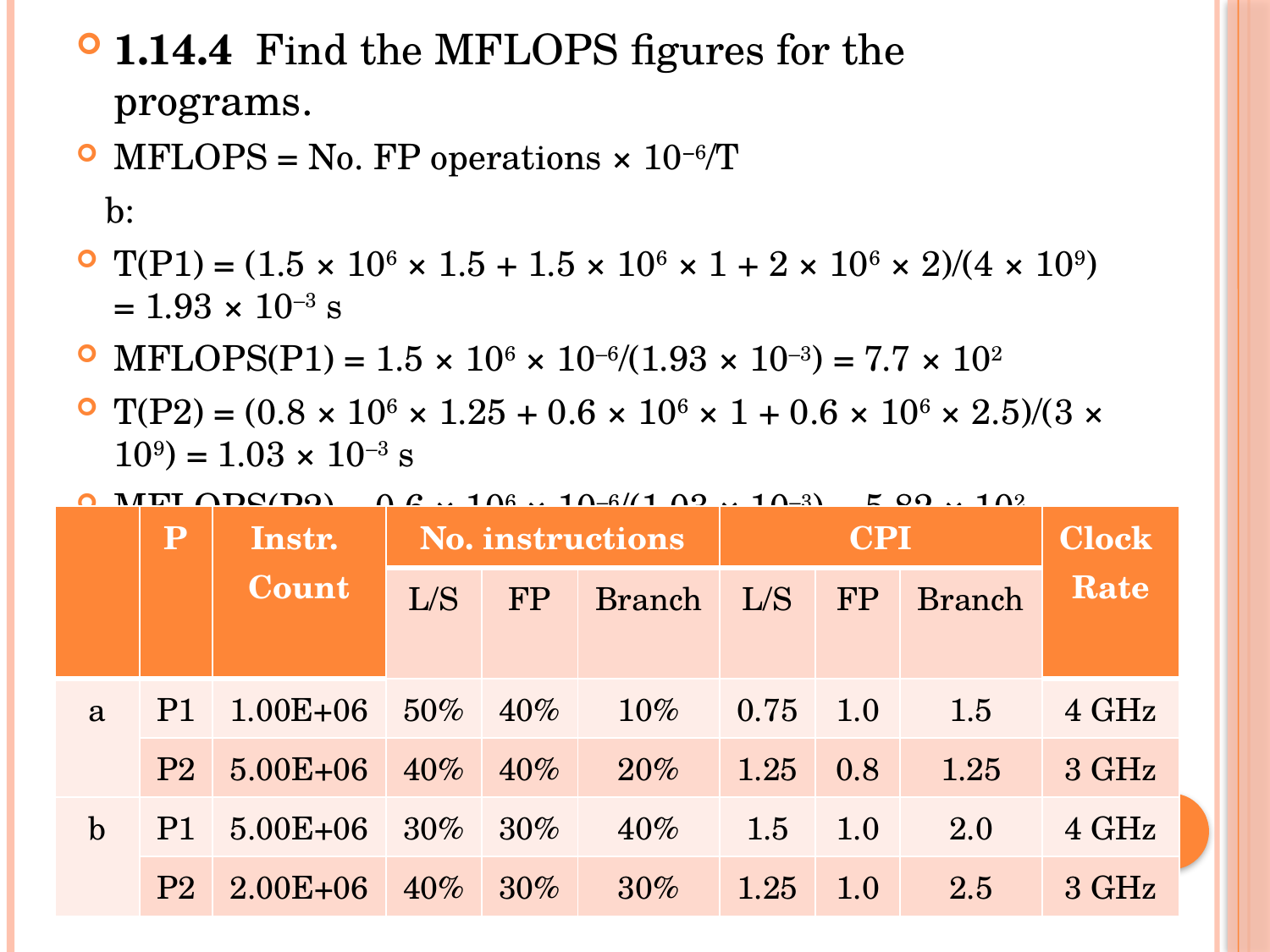

1.14.4  Find the MFLOPS figures for the programs.
MFLOPS = No. FP operations × 10−6/T
   b:
T(P1) = (1.5 × 106 × 1.5 + 1.5 × 106 × 1 + 2 × 106 × 2)/(4 × 109) = 1.93 × 10–3 s
MFLOPS(P1) = 1.5 × 106 × 10–6/(1.93 × 10–3) = 7.7 × 102
T(P2) = (0.8 × 106 × 1.25 + 0.6 × 106 × 1 + 0.6 × 106 × 2.5)/(3 × 109) = 1.03 × 10–3 s
MFLOPS(P2) = 0.6 × 106 × 10–6/(1.03 × 10–3) = 5.82 × 102
|  | P | Instr. Count | No. instructions |  |  | CPI |  |  | Clock Rate |
| --- | --- | --- | --- | --- | --- | --- | --- | --- | --- |
|  |  |  | L/S | FP | Branch | L/S | FP | Branch |  |
| a | P1 | 1.00E+06 | 50% | 40% | 10% | 0.75 | 1.0 | 1.5 | 4 GHz |
|  | P2 | 5.00E+06 | 40% | 40% | 20% | 1.25 | 0.8 | 1.25 | 3 GHz |
| b | P1 | 5.00E+06 | 30% | 30% | 40% | 1.5 | 1.0 | 2.0 | 4 GHz |
|  | P2 | 2.00E+06 | 40% | 30% | 30% | 1.25 | 1.0 | 2.5 | 3 GHz |